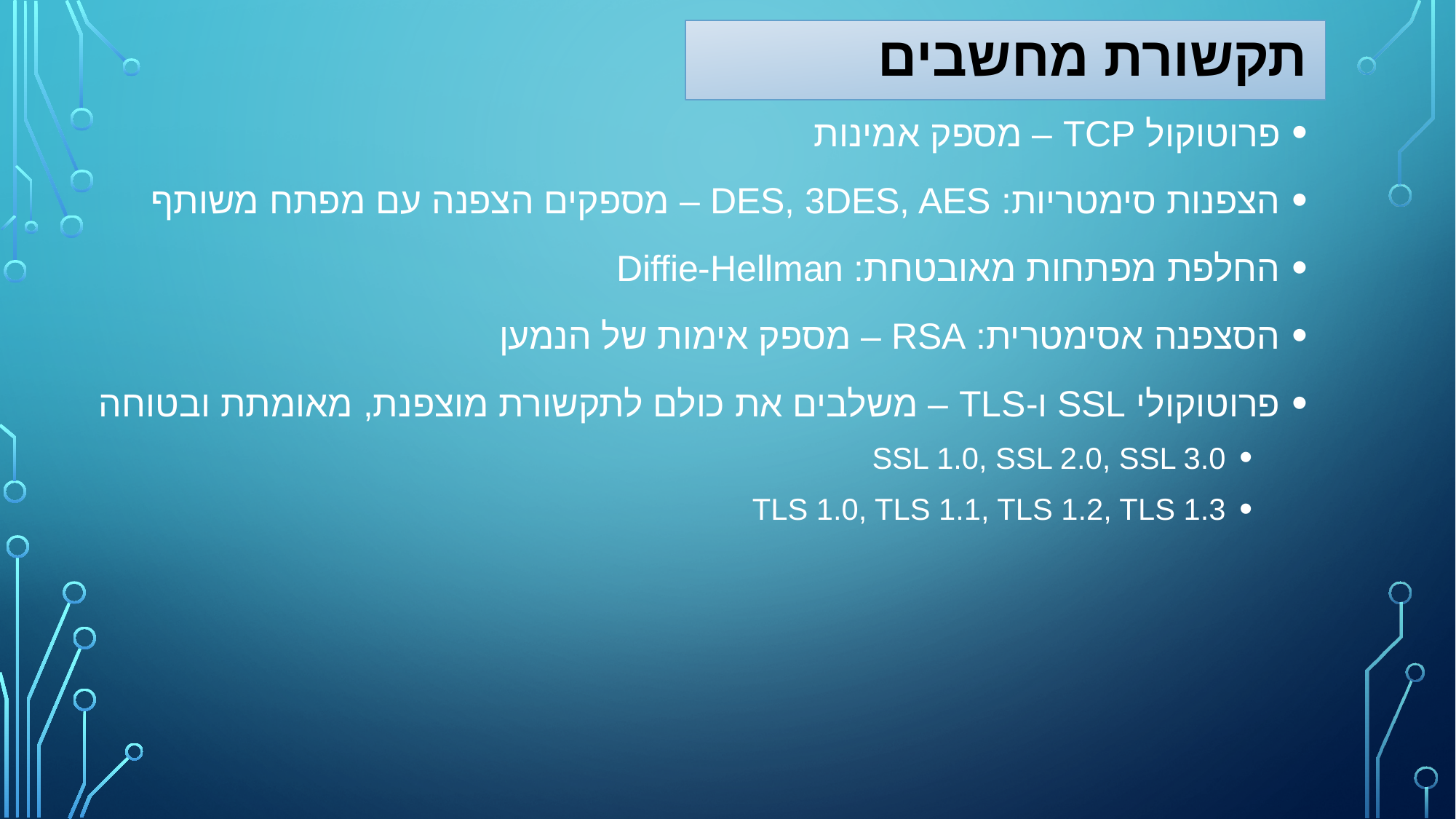

# תקשורת מחשבים

פרוטוקול TCP – מספק אמינות
הצפנות סימטריות: DES, 3DES, AES – מספקים הצפנה עם מפתח משותף
החלפת מפתחות מאובטחת: Diffie-Hellman
הסצפנה אסימטרית: RSA – מספק אימות של הנמען
פרוטוקולי SSL ו-TLS – משלבים את כולם לתקשורת מוצפנת, מאומתת ובטוחה
SSL 1.0, SSL 2.0, SSL 3.0
TLS 1.0, TLS 1.1, TLS 1.2, TLS 1.3